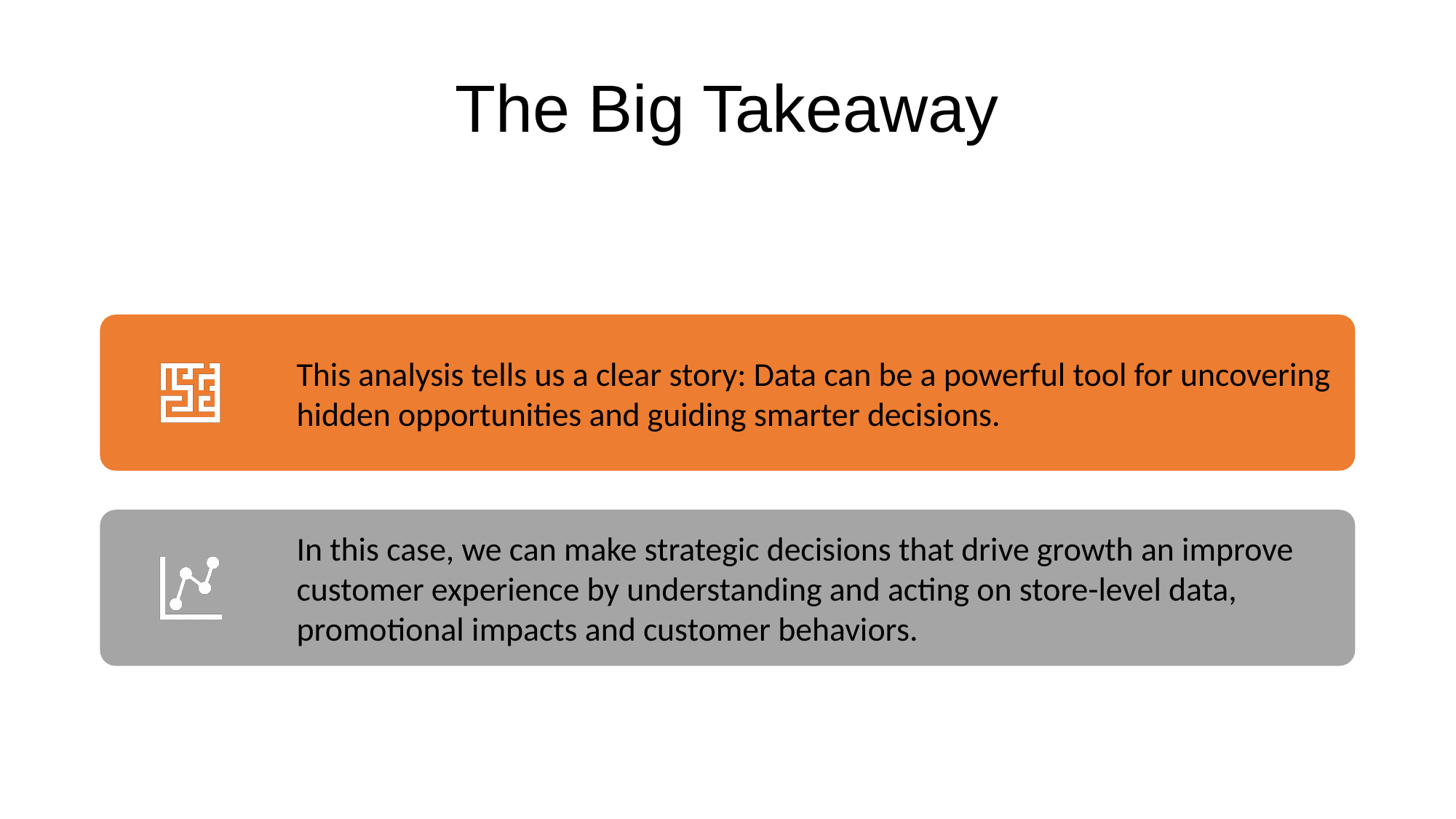

# The Big Takeaway
This analysis tells us a clear story: Data can be a powerful tool for uncovering hidden opportunities and guiding smarter decisions.
In this case, we can make strategic decisions that drive growth an improve customer experience by understanding and acting on store-level data, promotional impacts and customer behaviors.